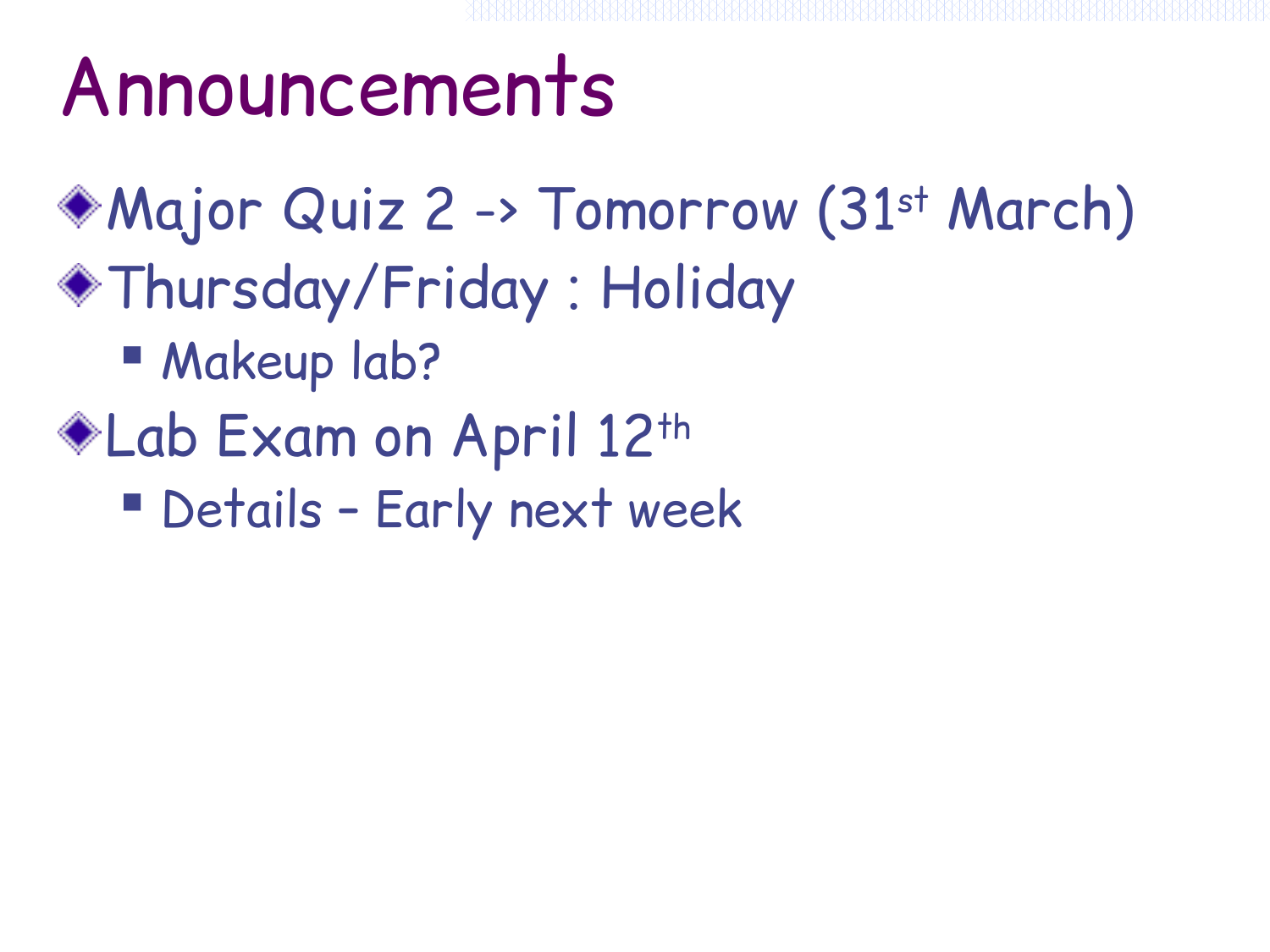

# Announcements
Major Quiz 2 -> Tomorrow (31st March)
Thursday/Friday : Holiday
Makeup lab?
Lab Exam on April 12th
Details – Early next week